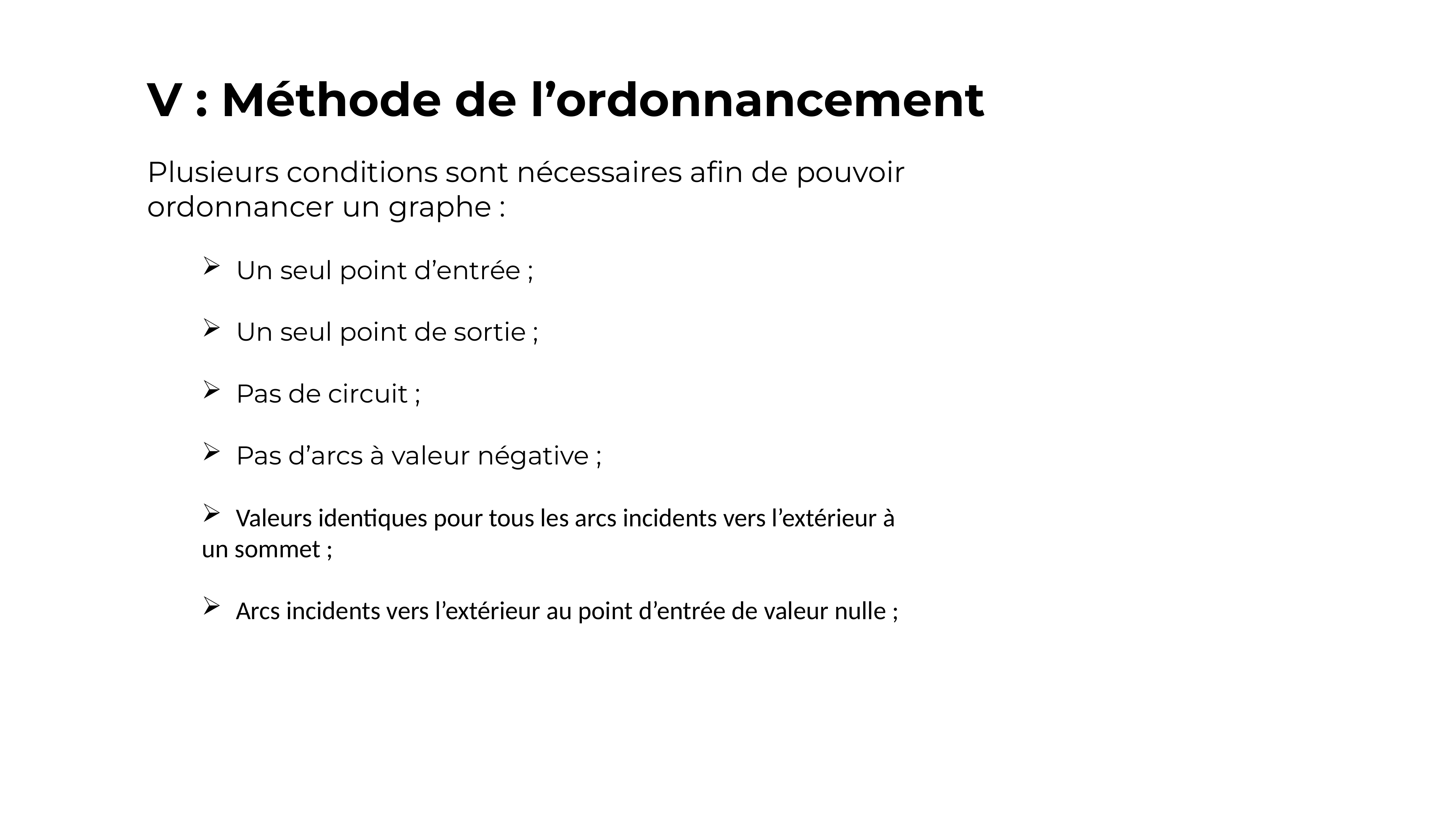

V : Méthode de l’ordonnancement
Plusieurs conditions sont nécessaires afin de pouvoir ordonnancer un graphe :

Un seul point d’entrée ;

Un seul point de sortie ;

Pas de circuit ;

Pas d’arcs à valeur négative ;

Valeurs identiques pour tous les arcs incidents vers l’extérieur à
un sommet ;

Arcs incidents vers l’extérieur au point d’entrée de valeur nulle ;